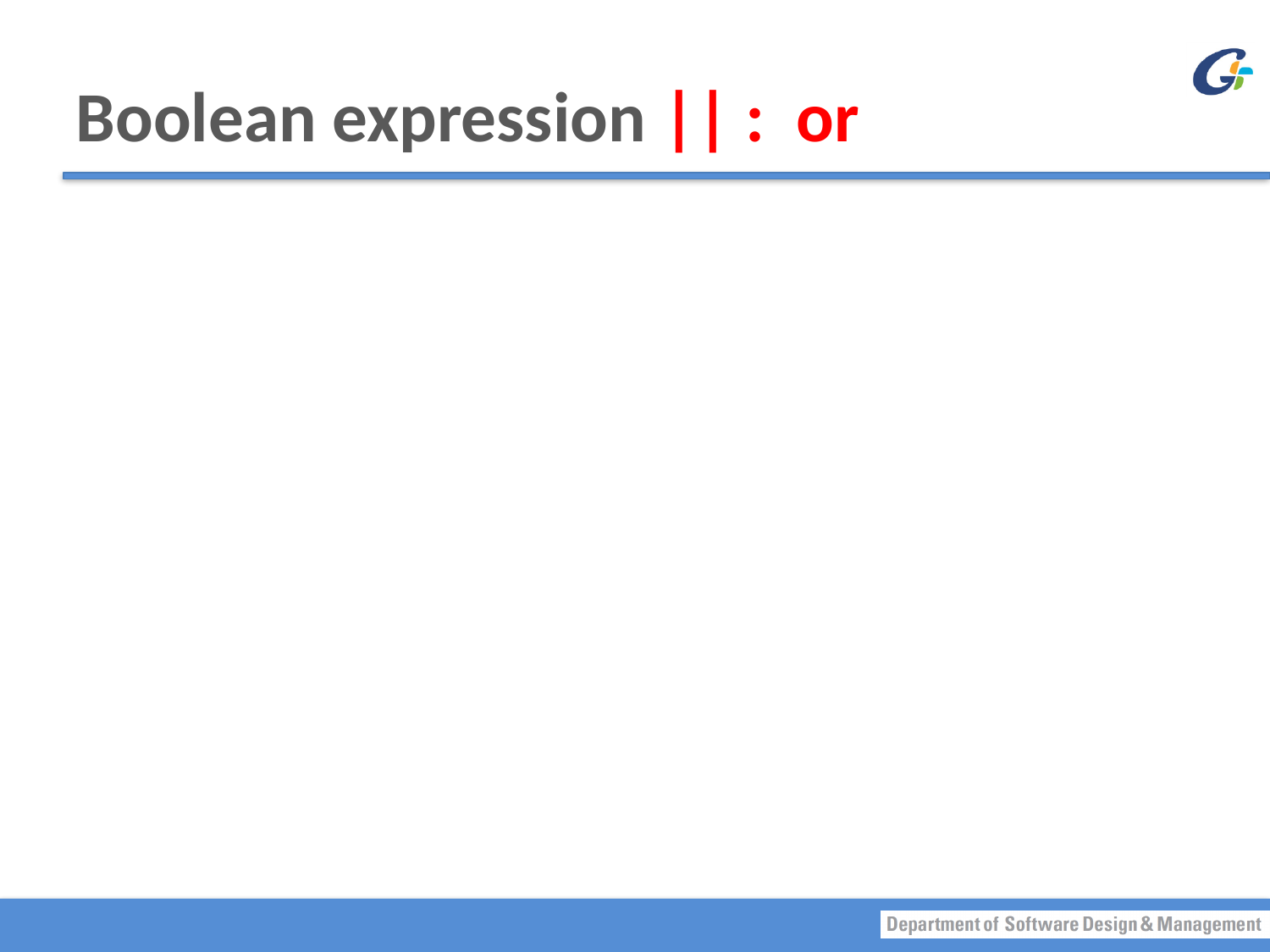

# Boolean expression || :  or
What if you need ONE expression to be true out of many expressions
Boolean expressions can be combined using the "or" (||) operator.
Example
if ((quantity > 5) || (cost < 10))